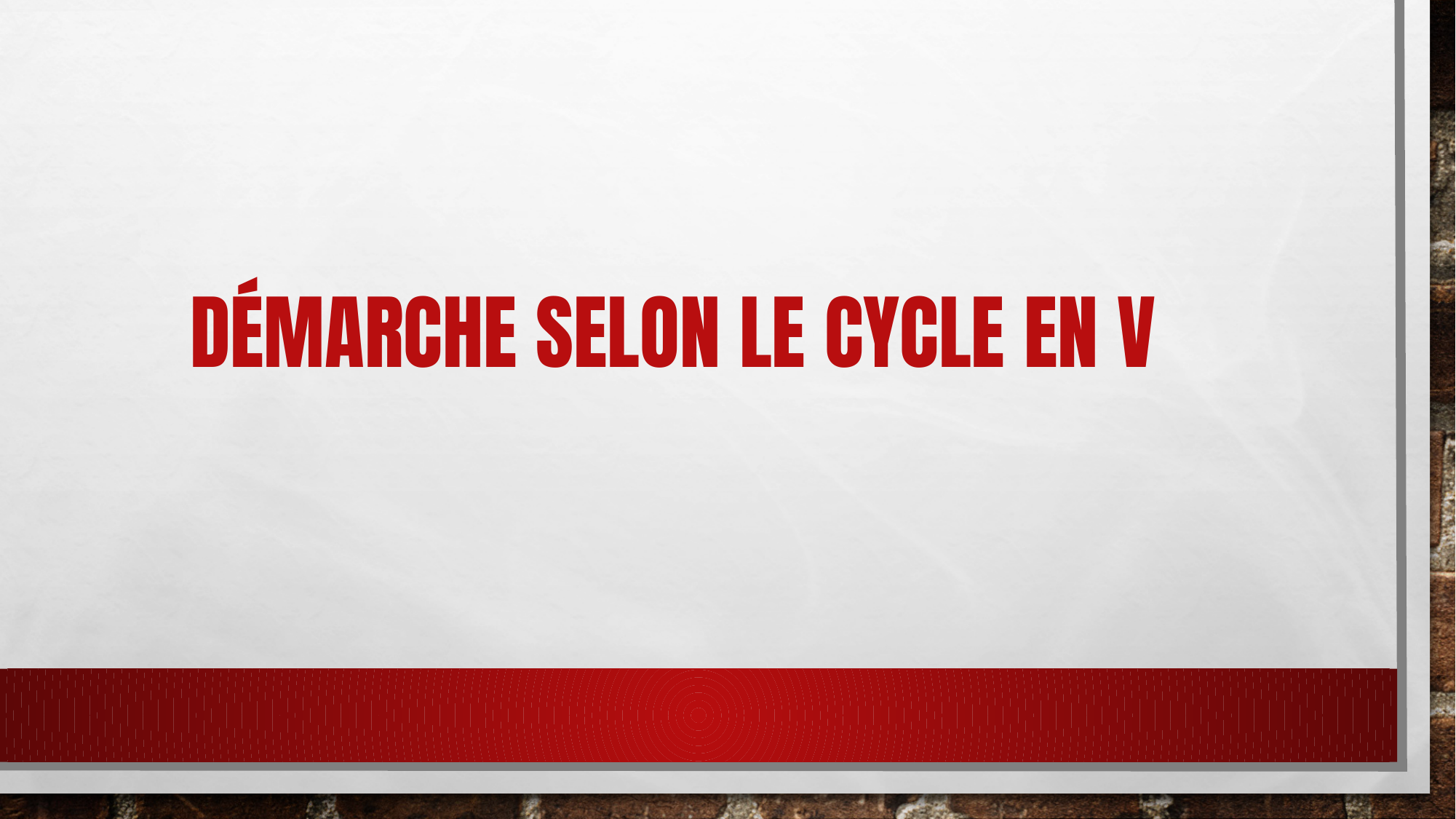

# Démarche selon le cycle en V